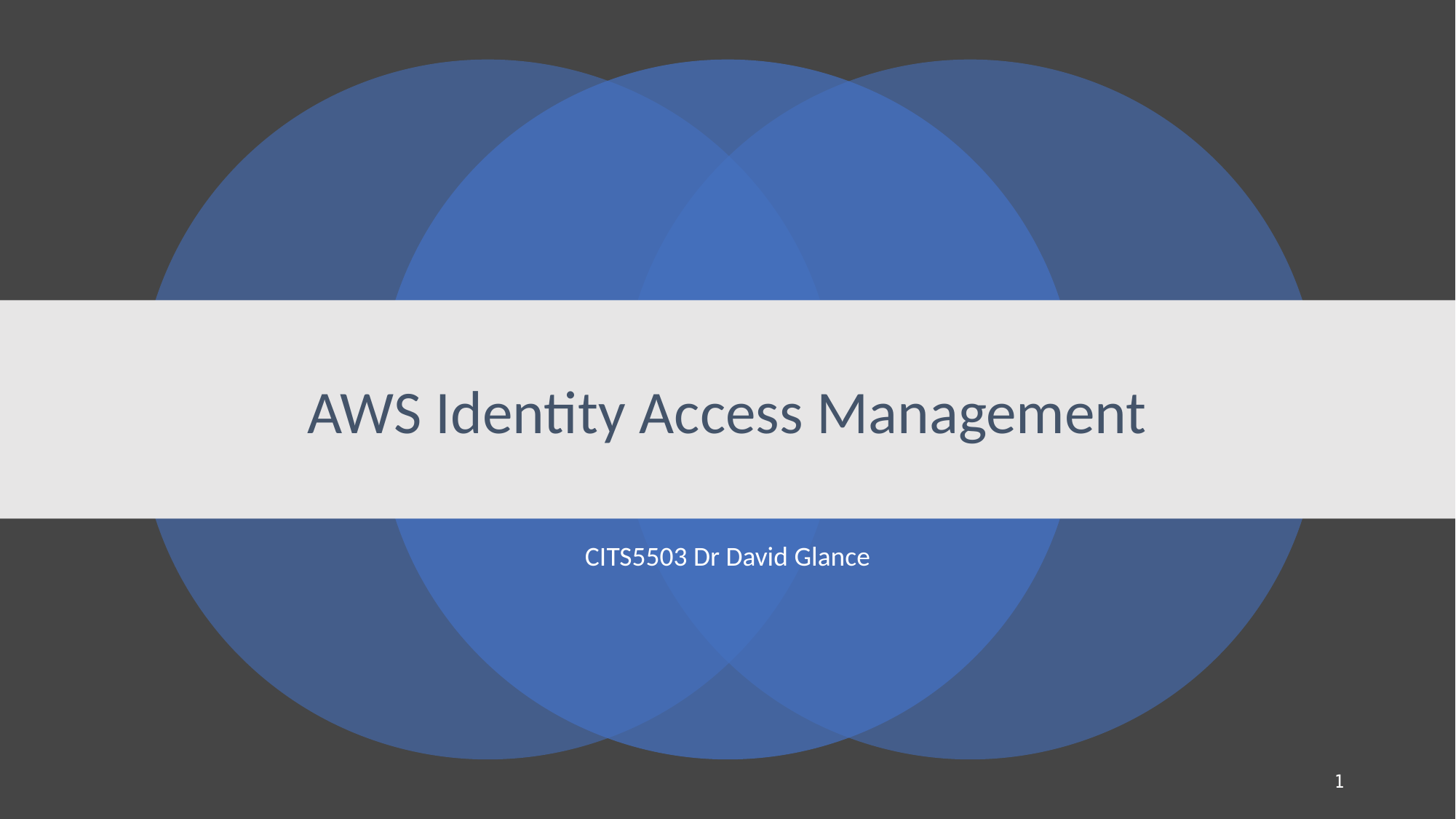

# AWS Identity Access Management
CITS5503 Dr David Glance

1